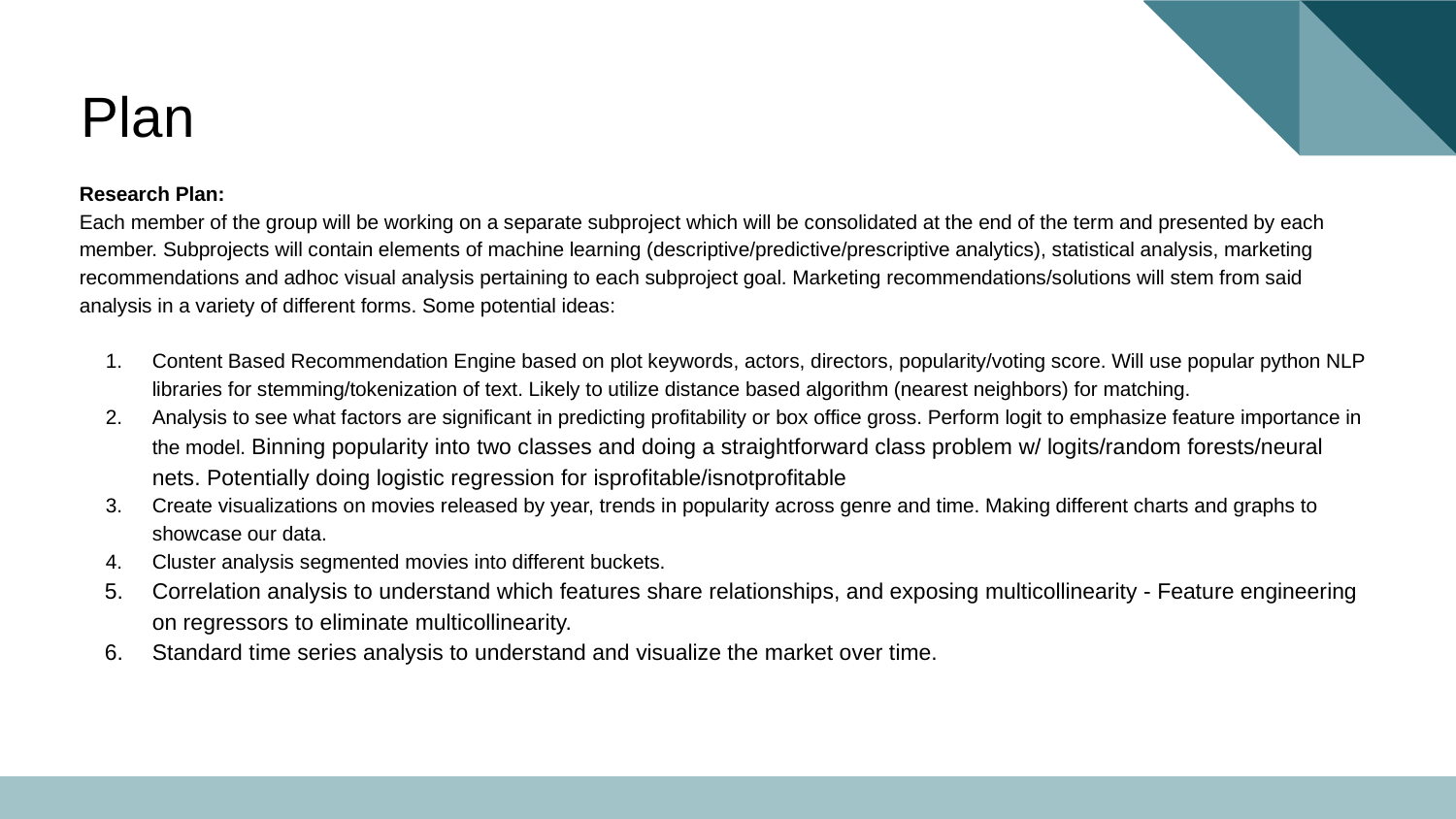

Plan
Research Plan:
Each member of the group will be working on a separate subproject which will be consolidated at the end of the term and presented by each member. Subprojects will contain elements of machine learning (descriptive/predictive/prescriptive analytics), statistical analysis, marketing recommendations and adhoc visual analysis pertaining to each subproject goal. Marketing recommendations/solutions will stem from said analysis in a variety of different forms. Some potential ideas:

Content Based Recommendation Engine based on plot keywords, actors, directors, popularity/voting score. Will use popular python NLP libraries for stemming/tokenization of text. Likely to utilize distance based algorithm (nearest neighbors) for matching.
Analysis to see what factors are significant in predicting profitability or box office gross. Perform logit to emphasize feature importance in the model. Binning popularity into two classes and doing a straightforward class problem w/ logits/random forests/neural nets. Potentially doing logistic regression for isprofitable/isnotprofitable
Create visualizations on movies released by year, trends in popularity across genre and time. Making different charts and graphs to showcase our data.
Cluster analysis segmented movies into different buckets.
Correlation analysis to understand which features share relationships, and exposing multicollinearity - Feature engineering on regressors to eliminate multicollinearity.
Standard time series analysis to understand and visualize the market over time.